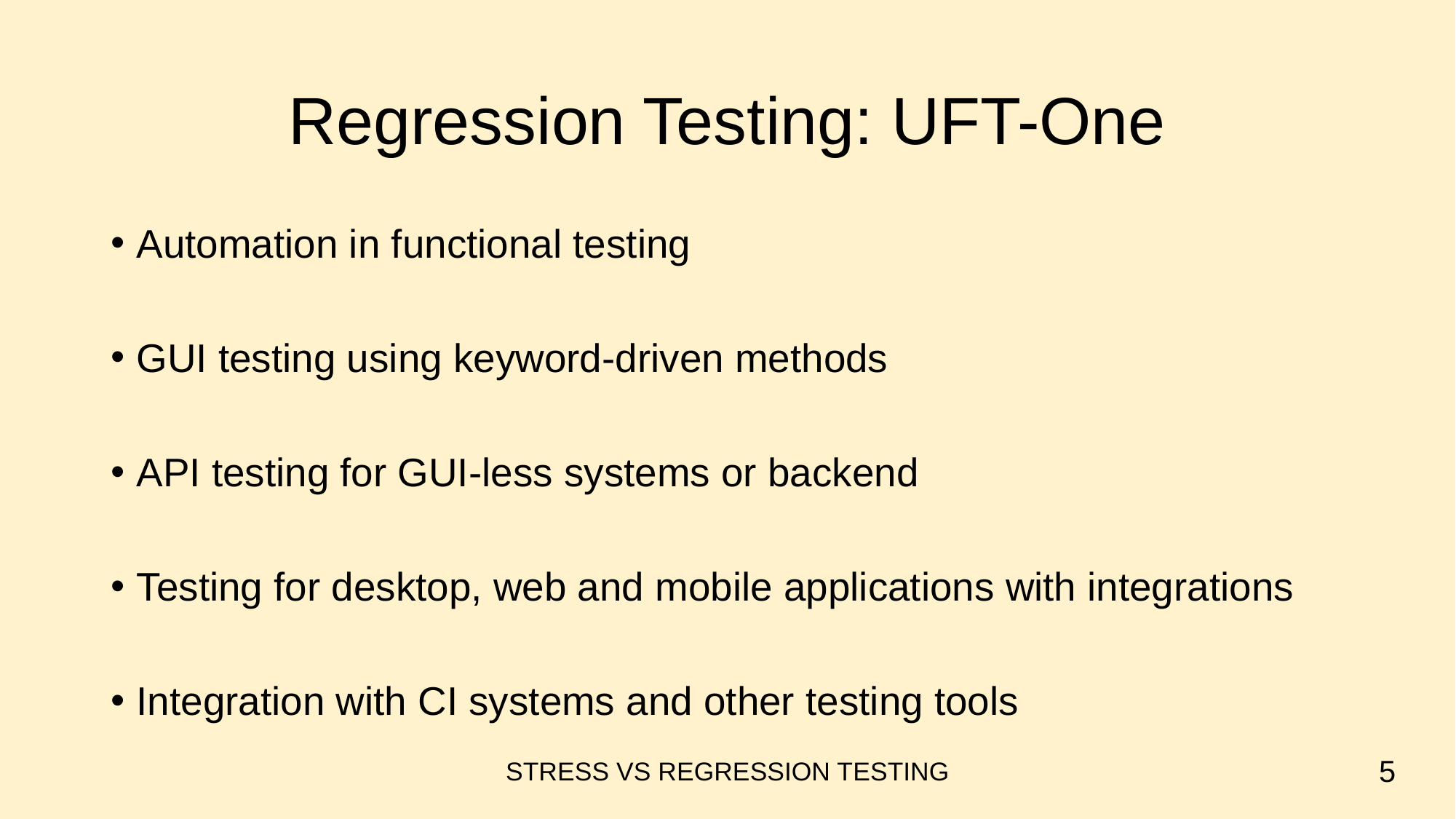

# Regression Testing: UFT-One
Automation in functional testing

GUI testing using keyword-driven methods

API testing for GUI-less systems or backend

Testing for desktop, web and mobile applications with integrations

Integration with CI systems and other testing tools

STRESS VS REGRESSION TESTING
5